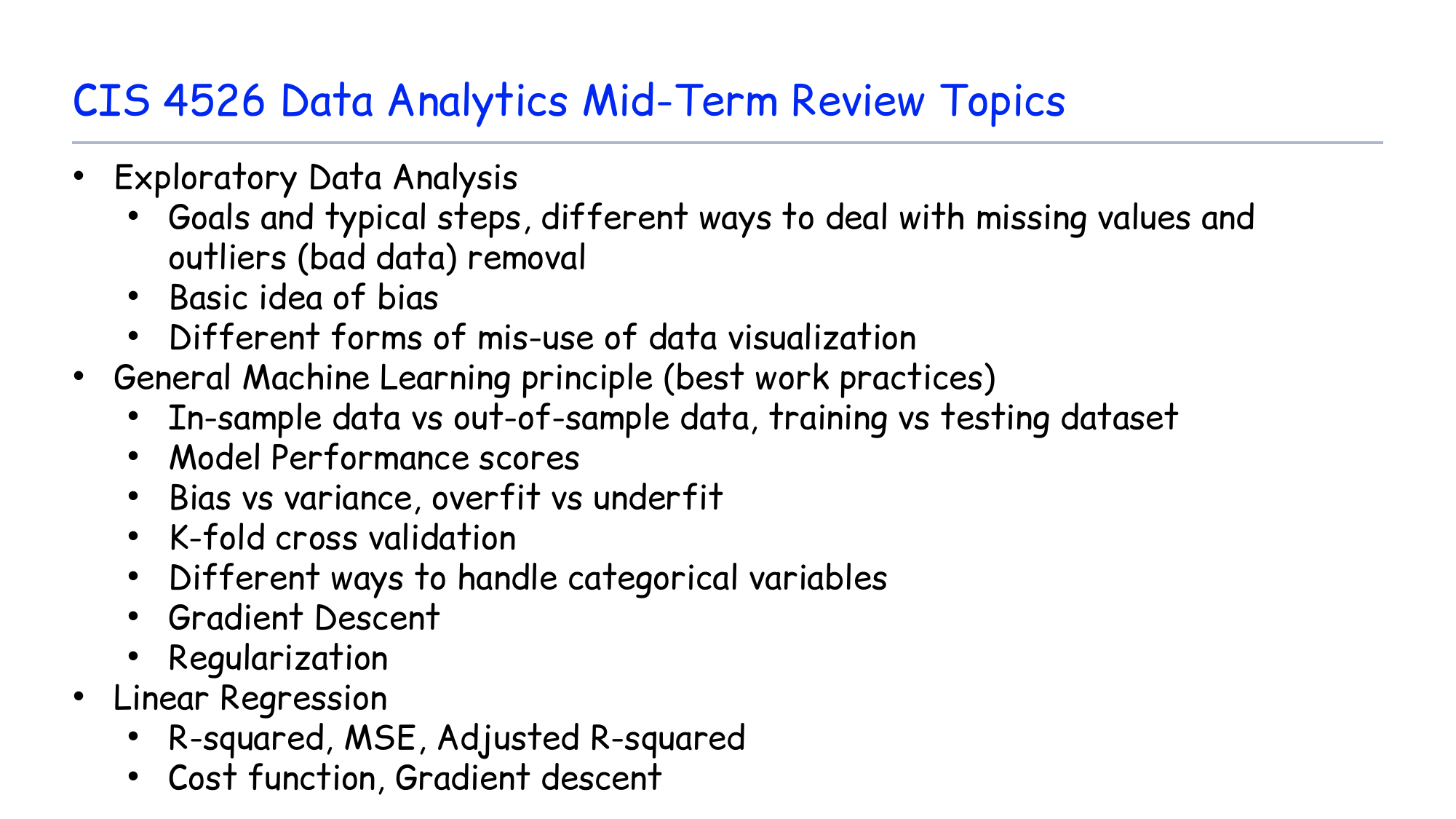

# CIS 4526 Data Analytics Mid-Term Review Topics
Exploratory Data Analysis
Goals and typical steps, different ways to deal with missing values and outliers (bad data) removal
Basic idea of bias
Different forms of mis-use of data visualization
General Machine Learning principle (best work practices)
In-sample data vs out-of-sample data, training vs testing dataset
Model Performance scores
Bias vs variance, overfit vs underfit
K-fold cross validation
Different ways to handle categorical variables
Gradient Descent
Regularization
Linear Regression
R-squared, MSE, Adjusted R-squared
Cost function, Gradient descent